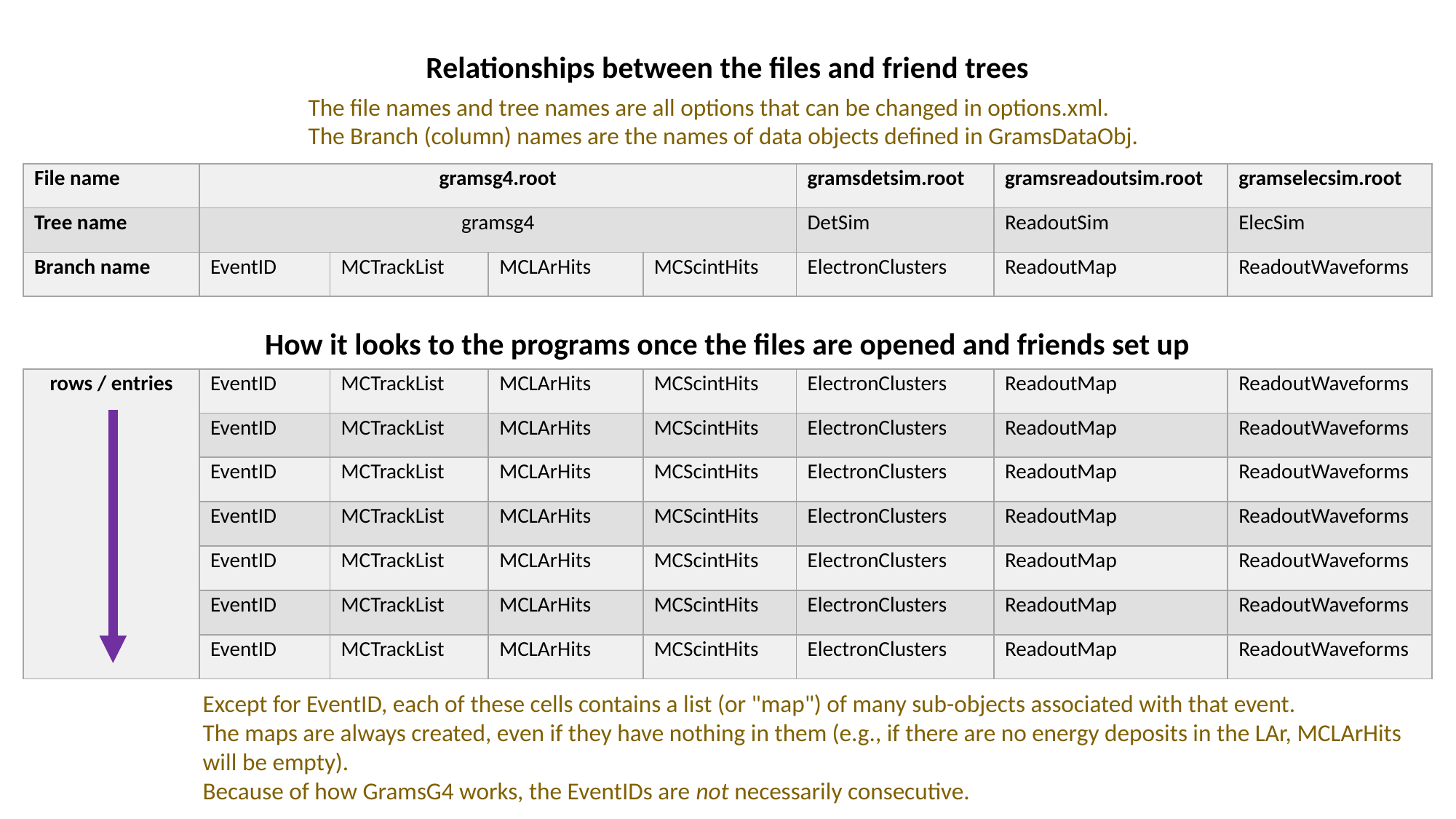

Relationships between the files and friend trees
The file names and tree names are all options that can be changed in options.xml.
The Branch (column) names are the names of data objects defined in GramsDataObj.
| File name | gramsg4.root |  |  |  | gramsdetsim.root | gramsreadoutsim.root | gramselecsim.root |
| --- | --- | --- | --- | --- | --- | --- | --- |
| Tree name | gramsg4 |  |  |  | DetSim | ReadoutSim | ElecSim |
| Branch name | EventID | MCTrackList | MCLArHits | MCScintHits | ElectronClusters | ReadoutMap | ReadoutWaveforms |
How it looks to the programs once the files are opened and friends set up
| rows / entries | EventID | MCTrackList | MCLArHits | MCScintHits | ElectronClusters | ReadoutMap | ReadoutWaveforms |
| --- | --- | --- | --- | --- | --- | --- | --- |
|  | EventID | MCTrackList | MCLArHits | MCScintHits | ElectronClusters | ReadoutMap | ReadoutWaveforms |
|  | EventID | MCTrackList | MCLArHits | MCScintHits | ElectronClusters | ReadoutMap | ReadoutWaveforms |
|  | EventID | MCTrackList | MCLArHits | MCScintHits | ElectronClusters | ReadoutMap | ReadoutWaveforms |
|  | EventID | MCTrackList | MCLArHits | MCScintHits | ElectronClusters | ReadoutMap | ReadoutWaveforms |
|  | EventID | MCTrackList | MCLArHits | MCScintHits | ElectronClusters | ReadoutMap | ReadoutWaveforms |
|  | EventID | MCTrackList | MCLArHits | MCScintHits | ElectronClusters | ReadoutMap | ReadoutWaveforms |
Except for EventID, each of these cells contains a list (or "map") of many sub-objects associated with that event.
The maps are always created, even if they have nothing in them (e.g., if there are no energy deposits in the LAr, MCLArHits will be empty).
Because of how GramsG4 works, the EventIDs are not necessarily consecutive.